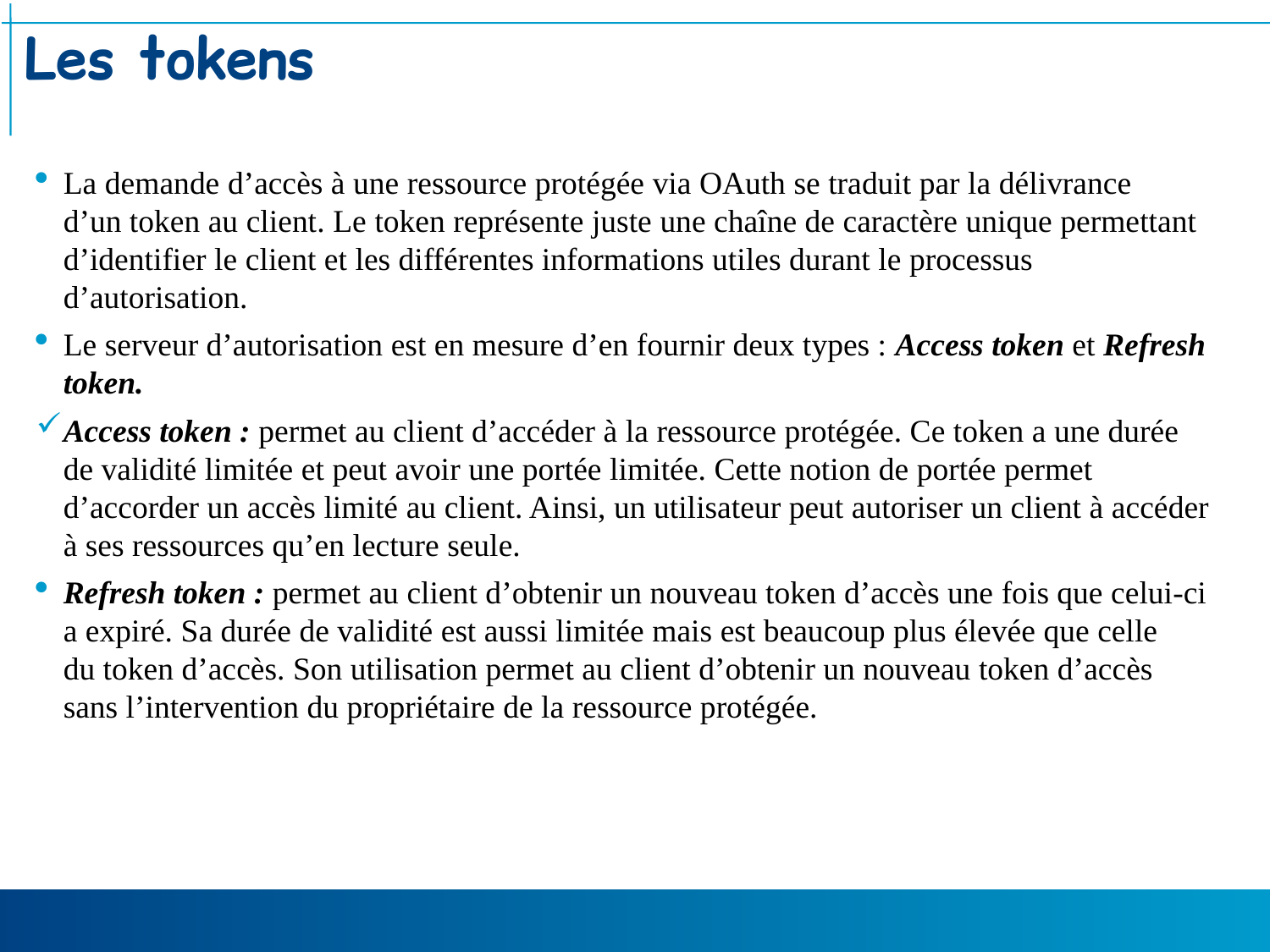

# Les tokens
La demande d’accès à une ressource protégée via OAuth se traduit par la délivrance d’un token au client. Le token représente juste une chaîne de caractère unique permettant d’identifier le client et les différentes informations utiles durant le processus d’autorisation.
Le serveur d’autorisation est en mesure d’en fournir deux types : Access token et Refresh token.
Access token : permet au client d’accéder à la ressource protégée. Ce token a une durée de validité limitée et peut avoir une portée limitée. Cette notion de portée permet d’accorder un accès limité au client. Ainsi, un utilisateur peut autoriser un client à accéder à ses ressources qu’en lecture seule.
Refresh token : permet au client d’obtenir un nouveau token d’accès une fois que celui-ci a expiré. Sa durée de validité est aussi limitée mais est beaucoup plus élevée que celle du token d’accès. Son utilisation permet au client d’obtenir un nouveau token d’accès sans l’intervention du propriétaire de la ressource protégée.